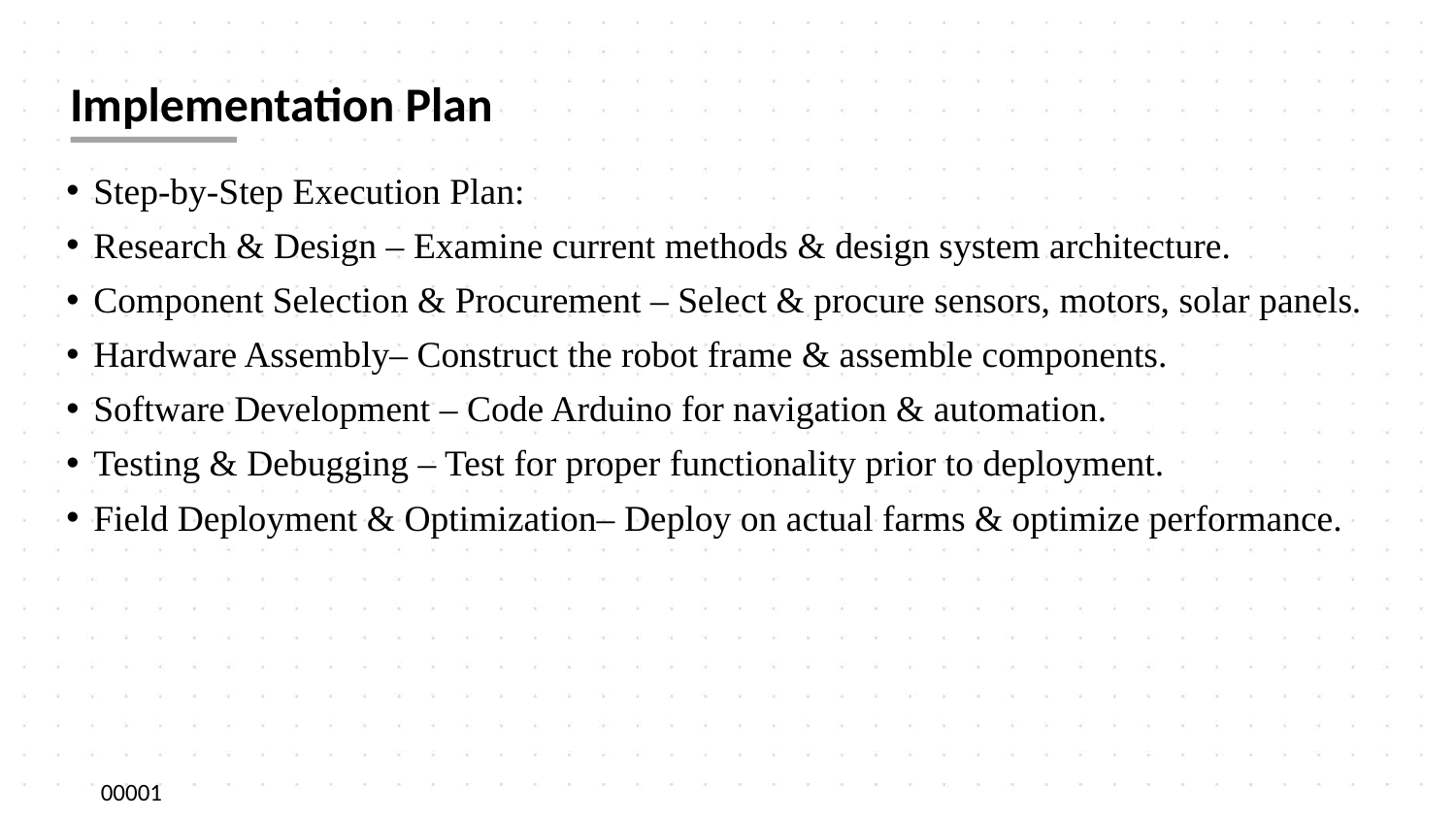

# Implementation Plan
Step-by-Step Execution Plan:
Research & Design – Examine current methods & design system architecture.
Component Selection & Procurement – Select & procure sensors, motors, solar panels.
Hardware Assembly– Construct the robot frame & assemble components.
Software Development – Code Arduino for navigation & automation.
Testing & Debugging – Test for proper functionality prior to deployment.
Field Deployment & Optimization– Deploy on actual farms & optimize performance.

00001